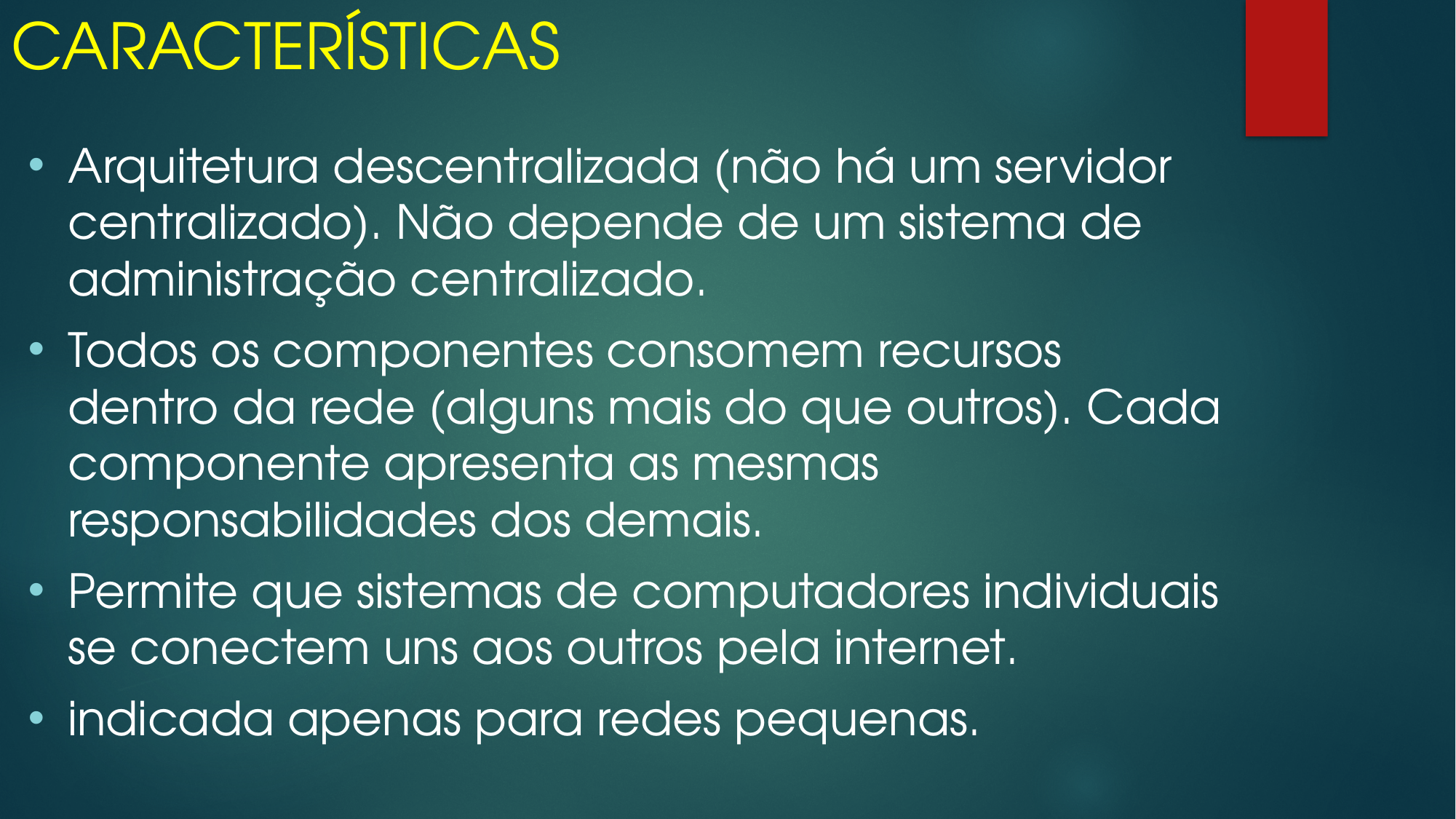

# CARACTERÍSTICAS
Arquitetura descentralizada (não há um servidor centralizado). Não depende de um sistema de administração centralizado.
Todos os componentes consomem recursos dentro da rede (alguns mais do que outros). Cada componente apresenta as mesmas responsabilidades dos demais.
Permite que sistemas de computadores individuais se conectem uns aos outros pela internet.
indicada apenas para redes pequenas.